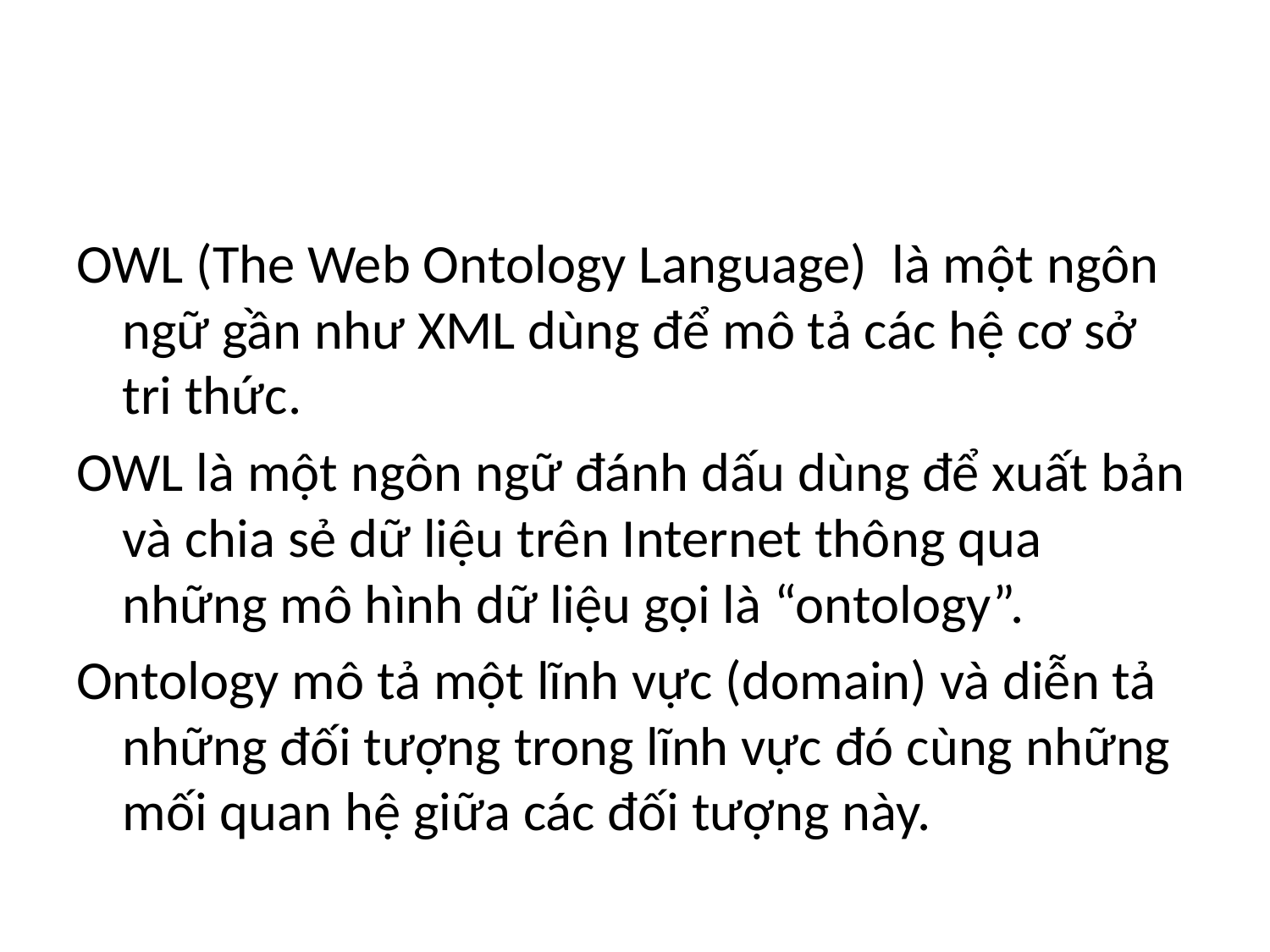

#
OWL (The Web Ontology Language)  là một ngôn ngữ gần như XML dùng để mô tả các hệ cơ sở tri thức.
OWL là một ngôn ngữ đánh dấu dùng để xuất bản và chia sẻ dữ liệu trên Internet thông qua những mô hình dữ liệu gọi là “ontology”.
Ontology mô tả một lĩnh vực (domain) và diễn tả những đối tượng trong lĩnh vực đó cùng những mối quan hệ giữa các đối tượng này.